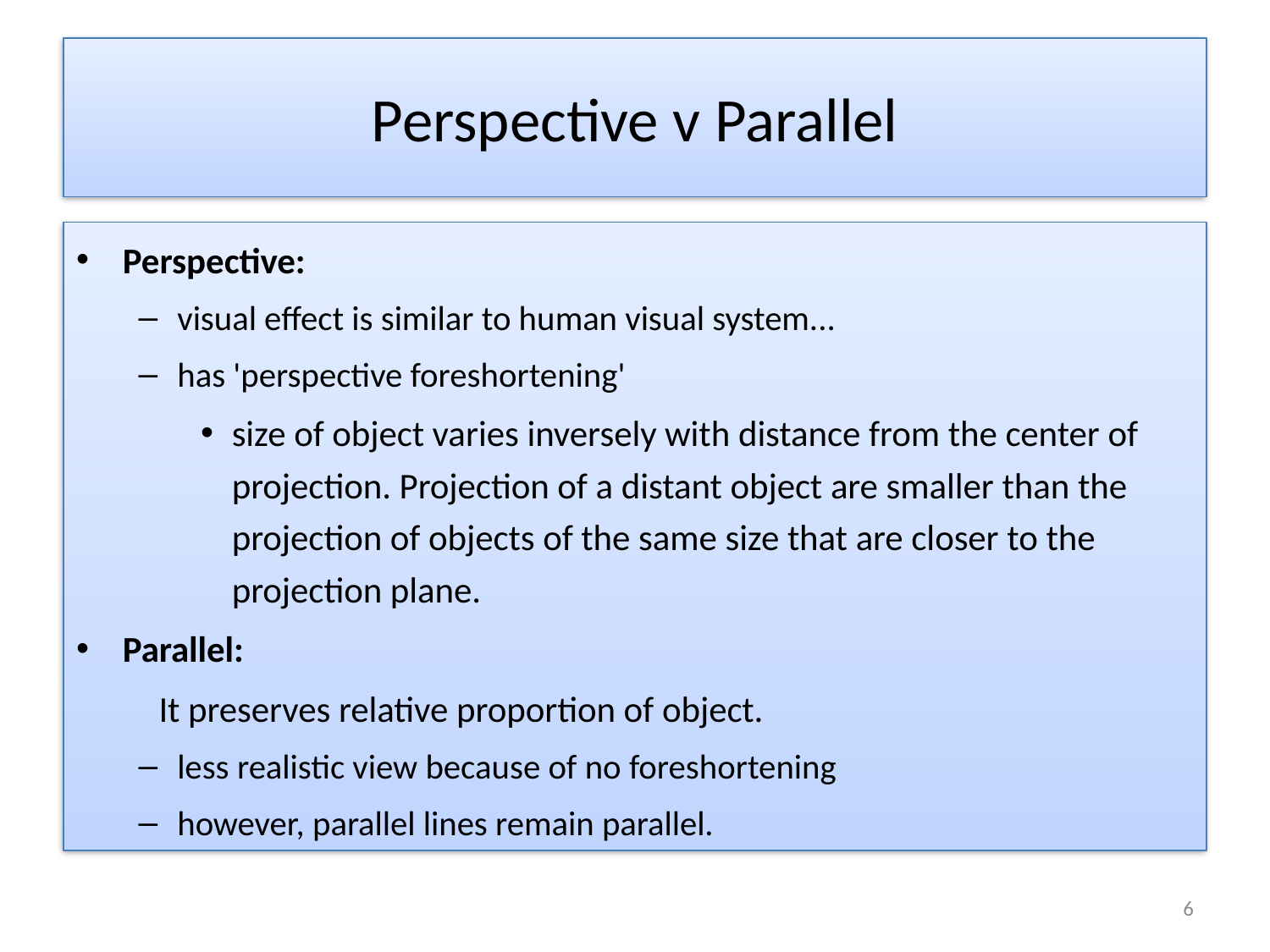

# Perspective v Parallel
Perspective:
visual effect is similar to human visual system...
has 'perspective foreshortening'
size of object varies inversely with distance from the center of projection. Projection of a distant object are smaller than the projection of objects of the same size that are closer to the projection plane.
Parallel:
          It preserves relative proportion of object.
less realistic view because of no foreshortening
however, parallel lines remain parallel.
6